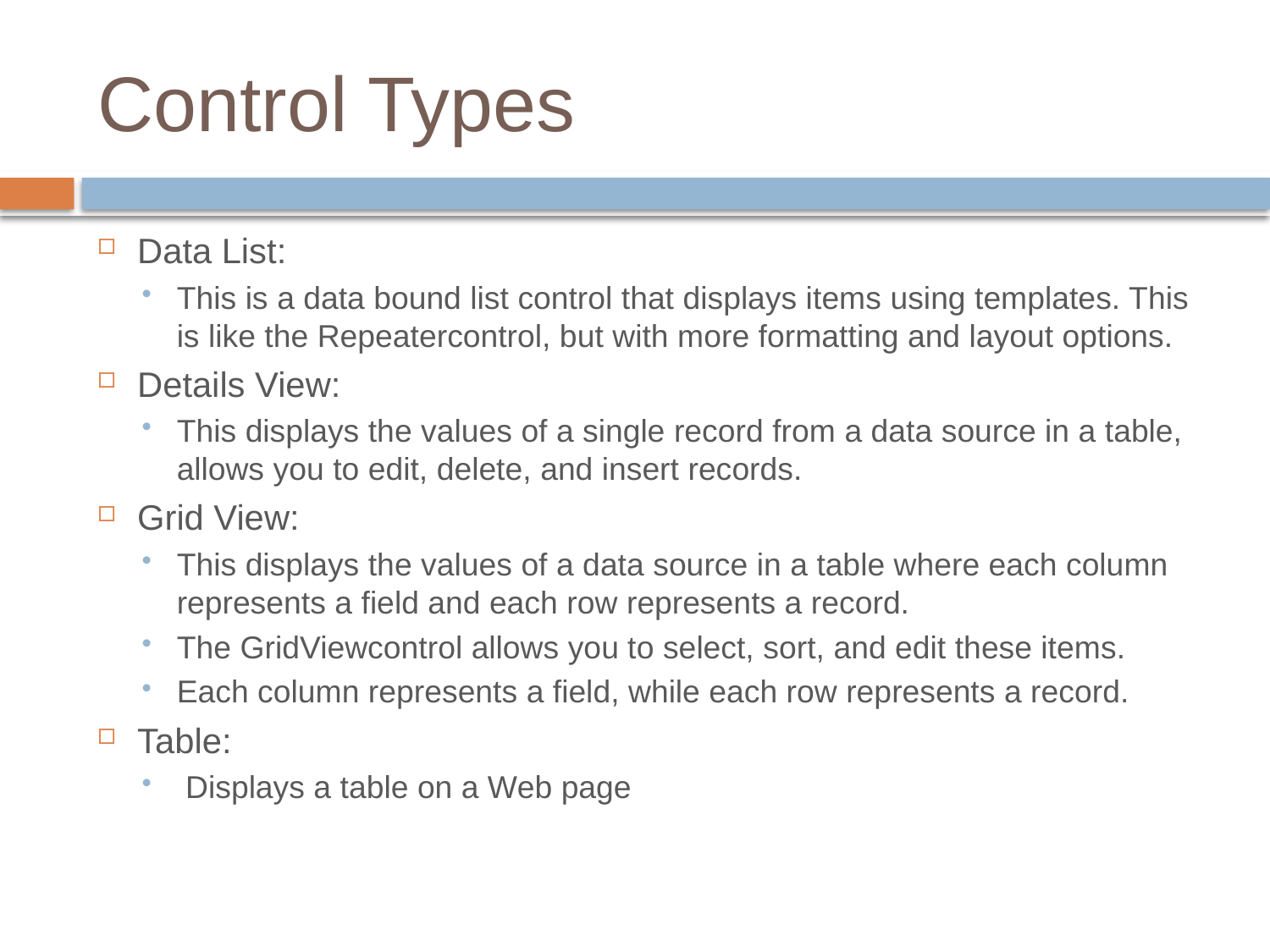

# Control Types
Data List:
This is a data bound list control that displays items using templates. This is like the Repeatercontrol, but with more formatting and layout options.
Details View:
This displays the values of a single record from a data source in a table, allows you to edit, delete, and insert records.
Grid View:
This displays the values of a data source in a table where each column represents a field and each row represents a record.
The GridViewcontrol allows you to select, sort, and edit these items.
Each column represents a field, while each row represents a record.
Table:
 Displays a table on a Web page